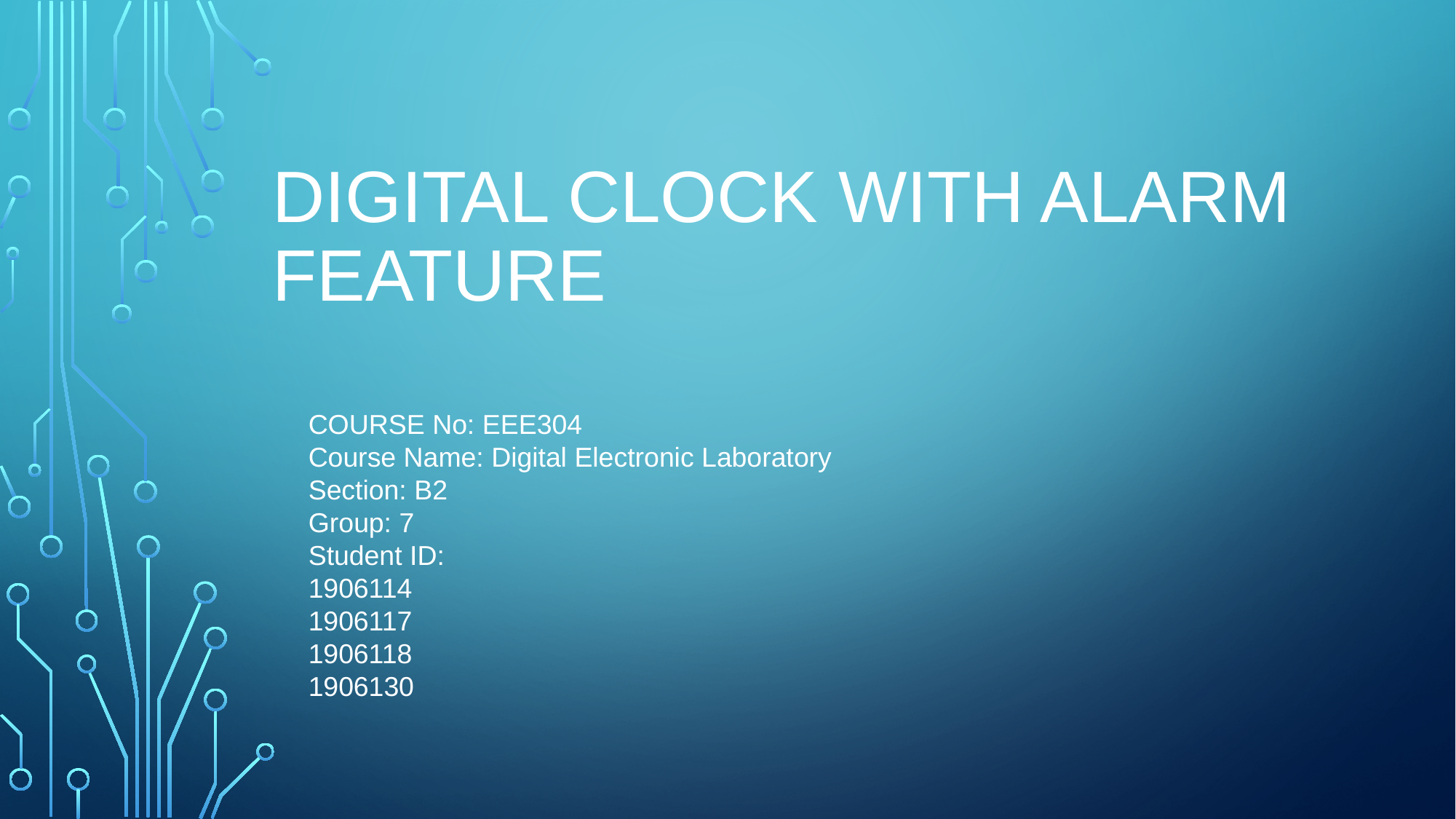

# Digital Clock with alarm feature
COURSE No: EEE304
Course Name: Digital Electronic Laboratory
Section: B2
Group: 7
Student ID:
1906114
1906117
1906118
1906130